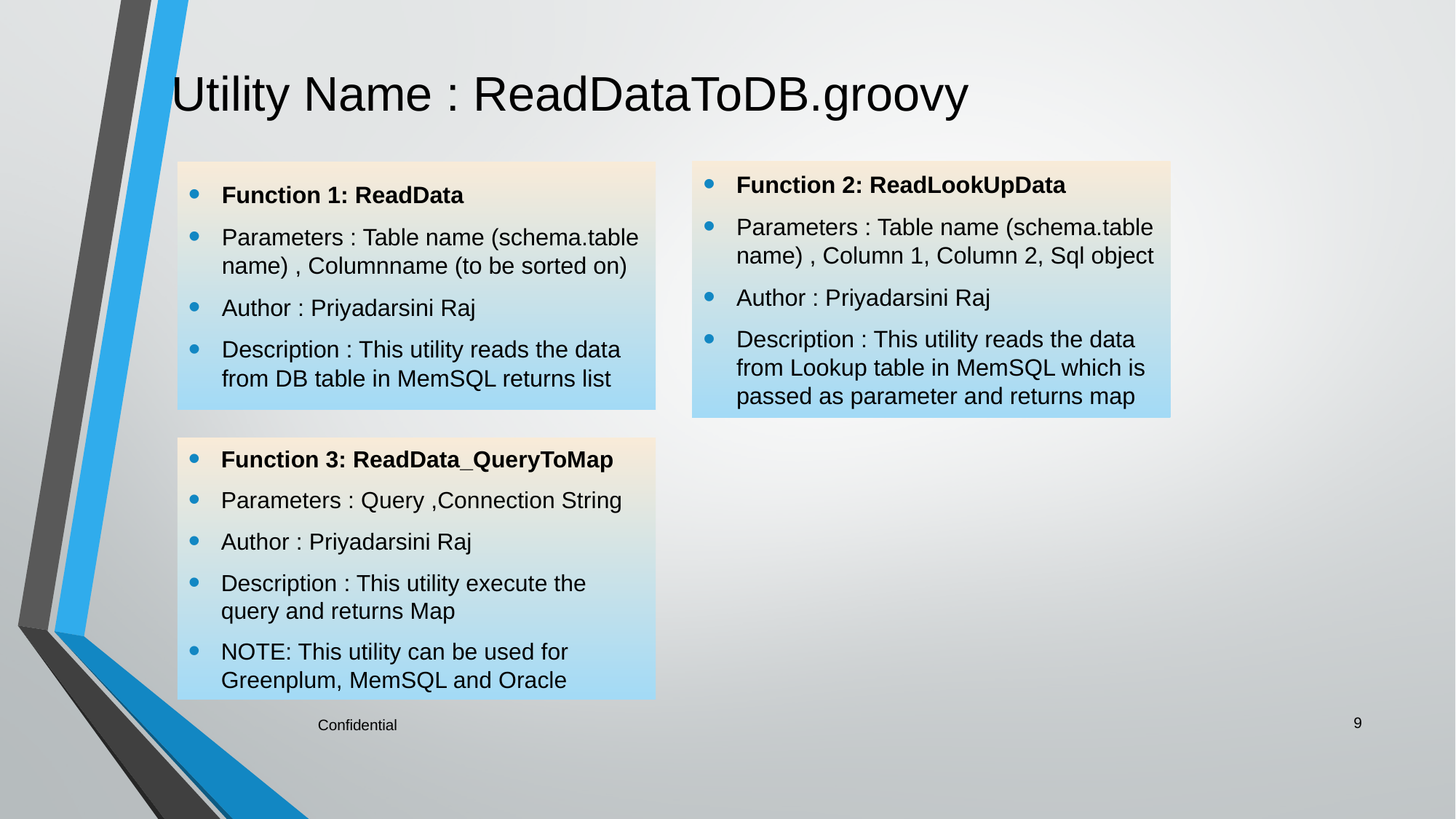

# Utility Name : ReadDataToDB.groovy
Function 2: ReadLookUpData
Parameters : Table name (schema.table name) , Column 1, Column 2, Sql object
Author : Priyadarsini Raj
Description : This utility reads the data from Lookup table in MemSQL which is passed as parameter and returns map
Function 1: ReadData
Parameters : Table name (schema.table name) , Columnname (to be sorted on)
Author : Priyadarsini Raj
Description : This utility reads the data from DB table in MemSQL returns list
Function 3: ReadData_QueryToMap
Parameters : Query ,Connection String
Author : Priyadarsini Raj
Description : This utility execute the query and returns Map
NOTE: This utility can be used for Greenplum, MemSQL and Oracle
9
Confidential